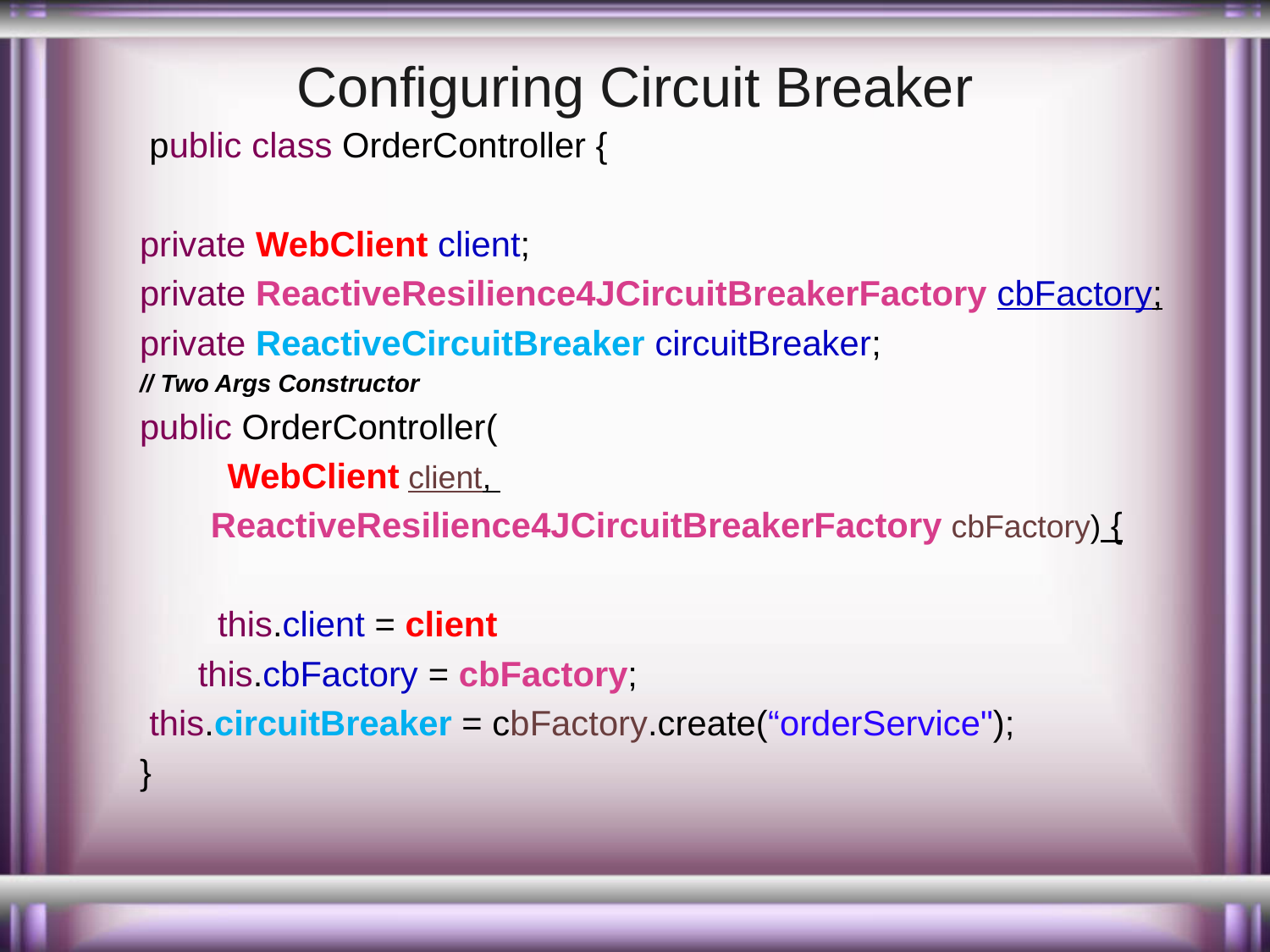

# Configuring Circuit Breaker
 public class OrderController {

private WebClient client;
private ReactiveResilience4JCircuitBreakerFactory cbFactory;
private ReactiveCircuitBreaker circuitBreaker;
// Two Args Constructor
public OrderController(
         WebClient client,
        ReactiveResilience4JCircuitBreakerFactory cbFactory) {

        this.client = client
      this.cbFactory = cbFactory;
 this.circuitBreaker = cbFactory.create(“orderService");
}